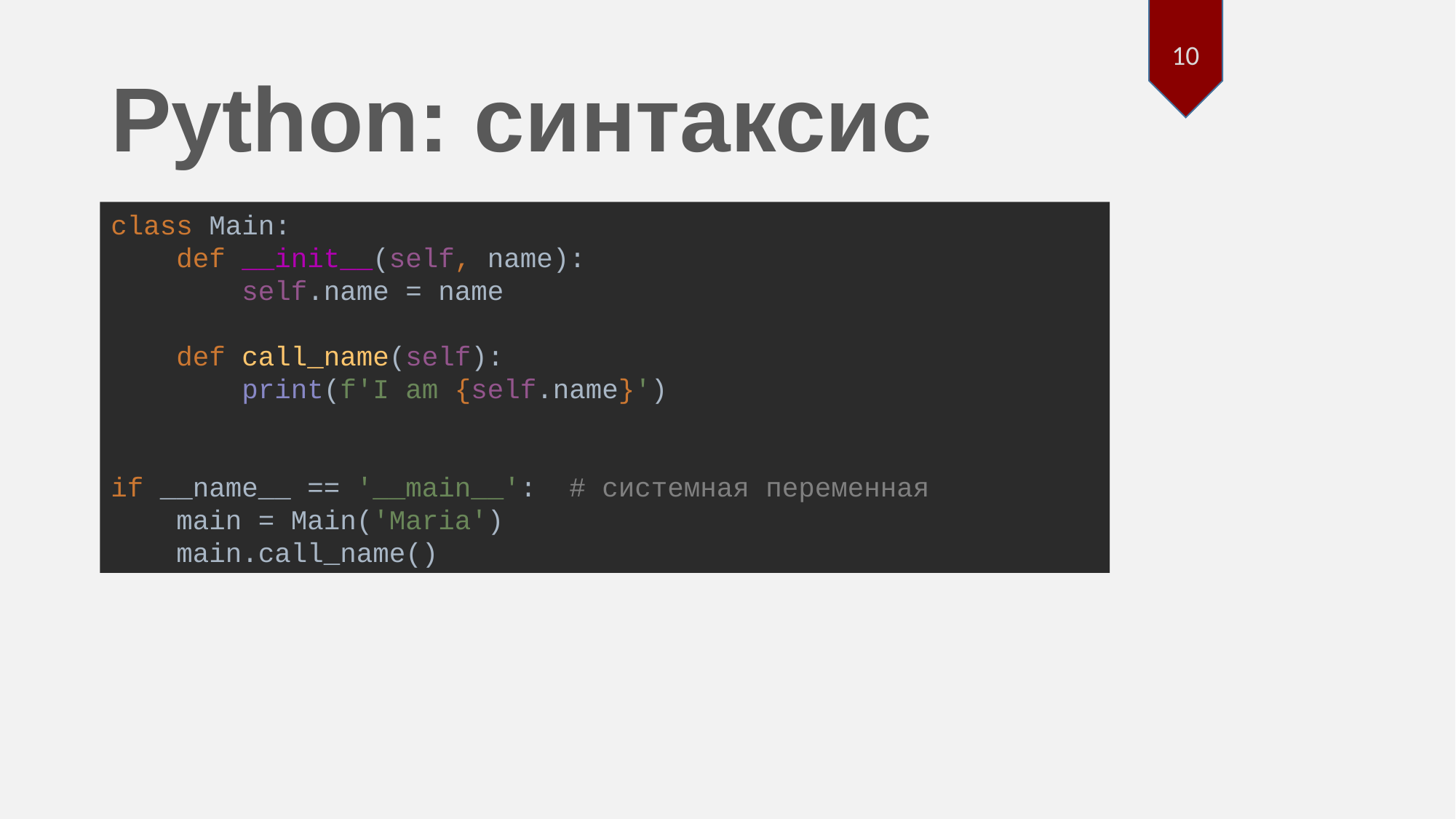

10
# Python: синтаксис
class Main:
    def __init__(self, name):
        self.name = name
    def call_name(self):
        print(f'I am {self.name}')
if __name__ == '__main__':  # системная переменная
    main = Main('Maria')
    main.call_name()